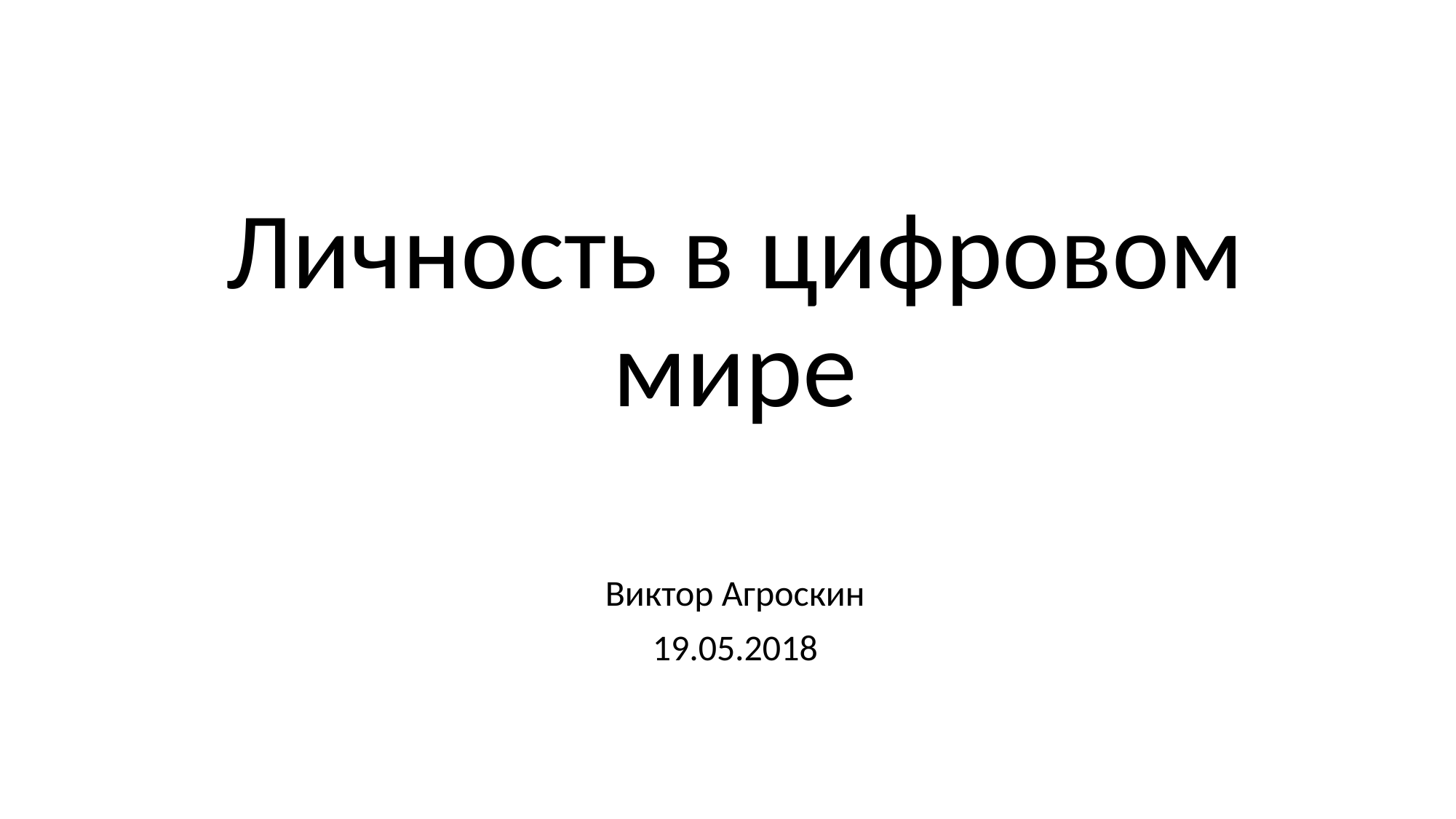

# Личность в цифровом мире
Виктор Агроскин
19.05.2018